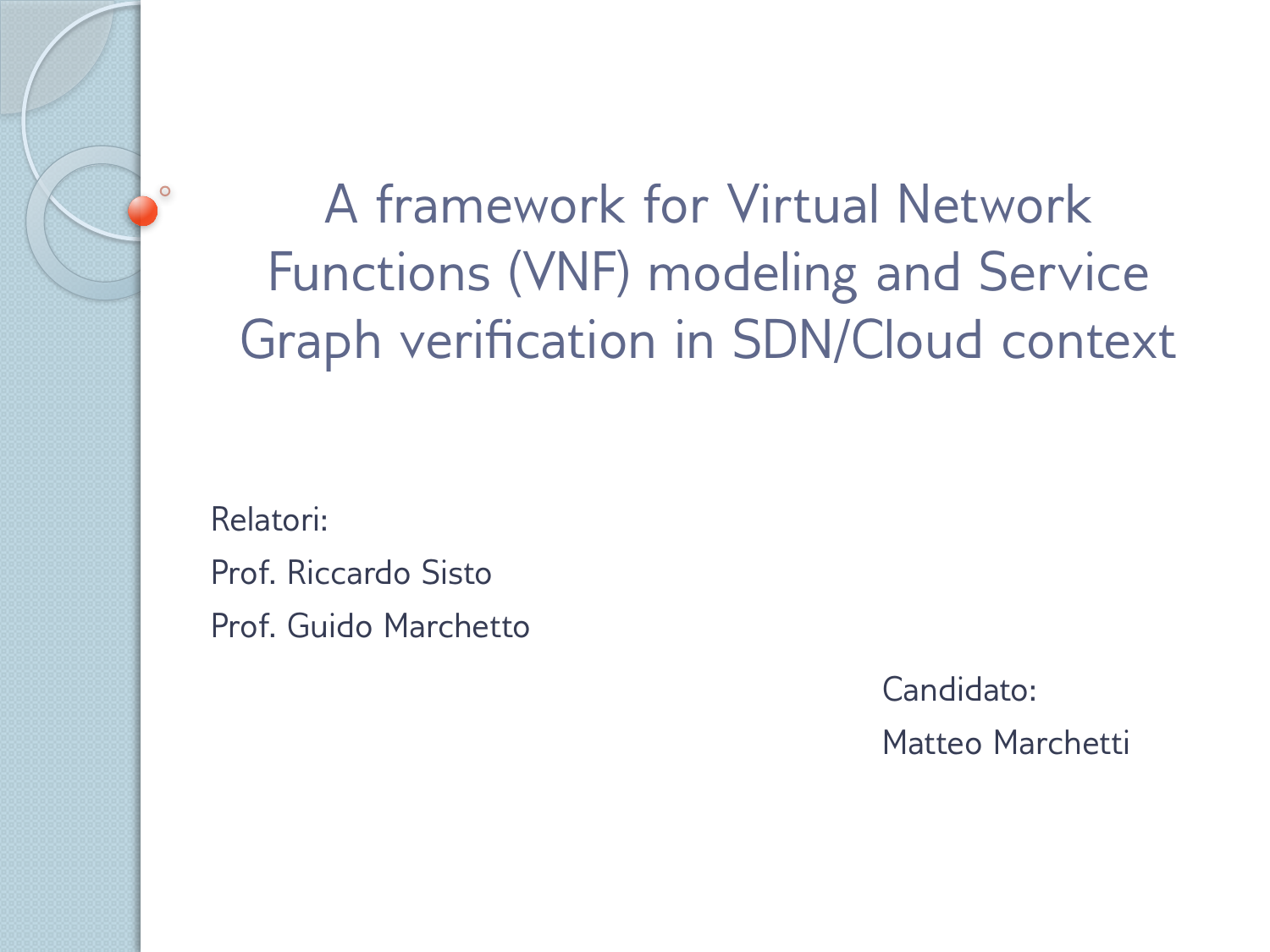

# A framework for Virtual Network Functions (VNF) modeling and Service Graph verification in SDN/Cloud context
Relatori:
Prof. Riccardo Sisto
Prof. Guido Marchetto
Candidato:
Matteo Marchetti